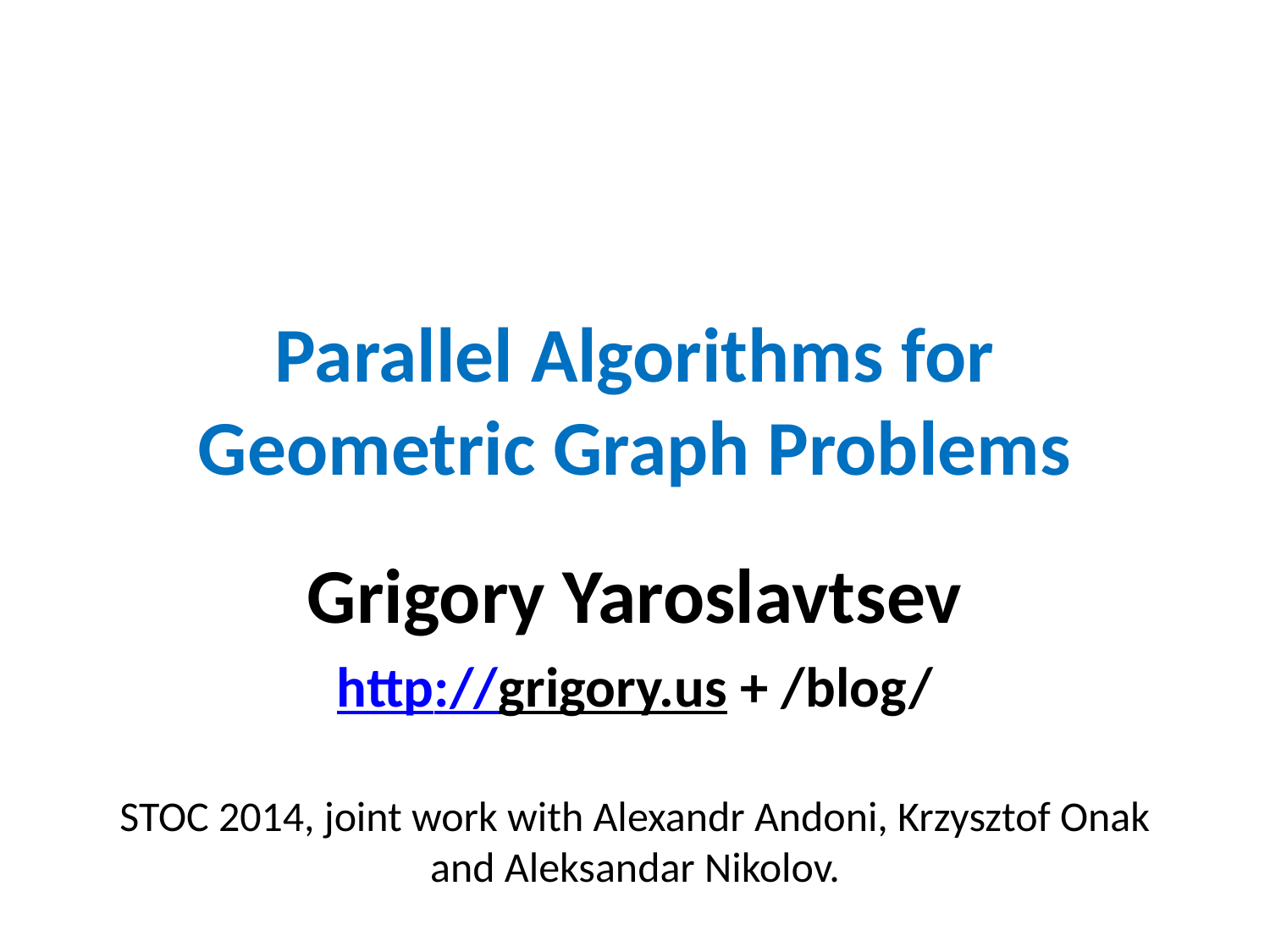

# Parallel Algorithms for Geometric Graph Problems
Grigory Yaroslavtsev
http://grigory.us + /blog/
STOC 2014, joint work with Alexandr Andoni, Krzysztof Onak and Aleksandar Nikolov.